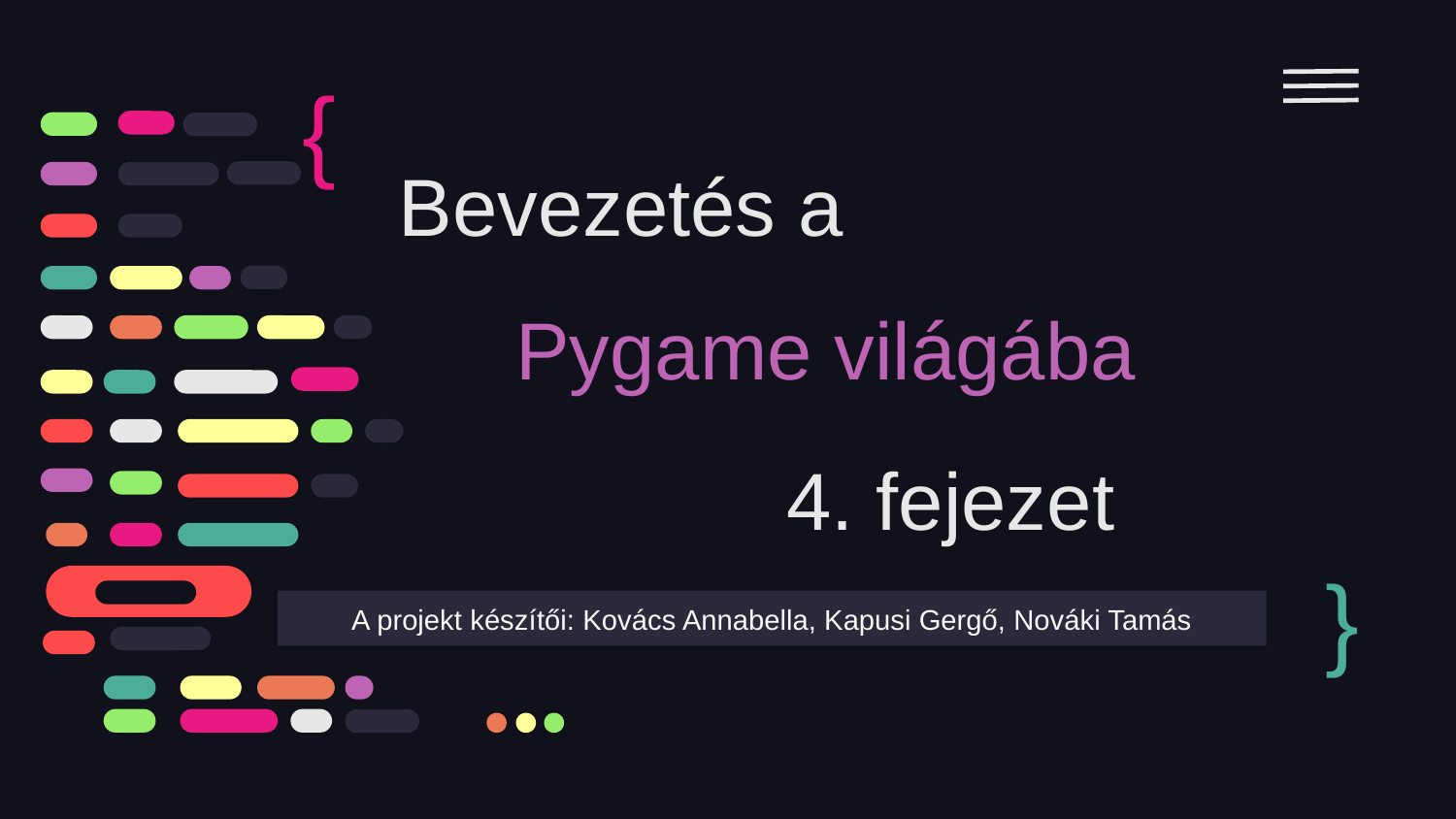

{

Bevezetés a

Pygame világába

# 4. fejezet

}

A projekt készítői: Kovács Annabella, Kapusi Gergő, Nováki Tamás